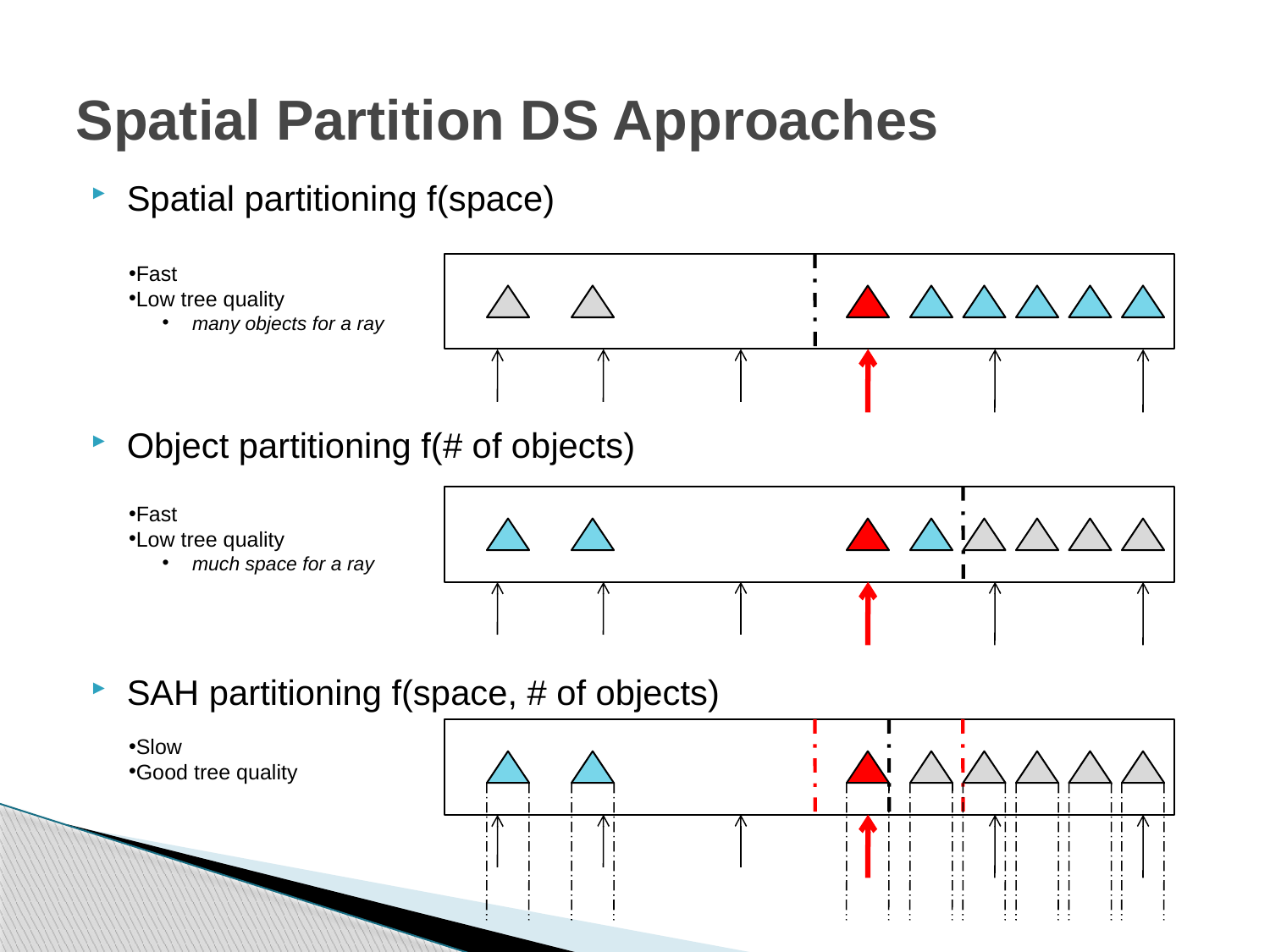

# Spatial Partition DS Approaches
Spatial partitioning f(space)

Object partitioning f(# of objects)

SAH partitioning f(space, # of objects)
Fast
Low tree quality
many objects for a ray

Fast
Low tree quality
much space for a ray

Slow
Good tree quality